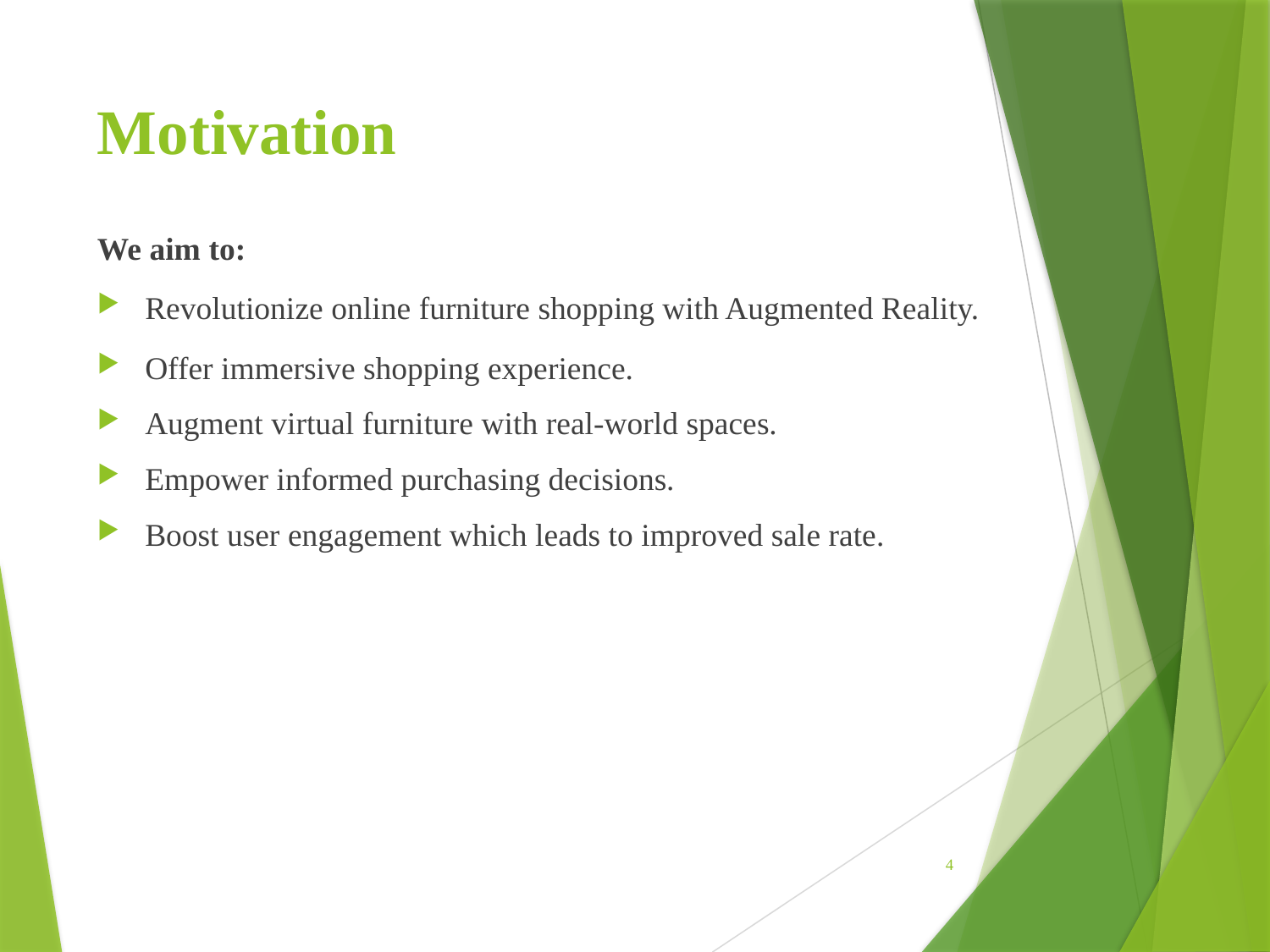

# Motivation
We aim to:
Revolutionize online furniture shopping with Augmented Reality.
Offer immersive shopping experience.
Augment virtual furniture with real-world spaces.
Empower informed purchasing decisions.
Boost user engagement which leads to improved sale rate.

4